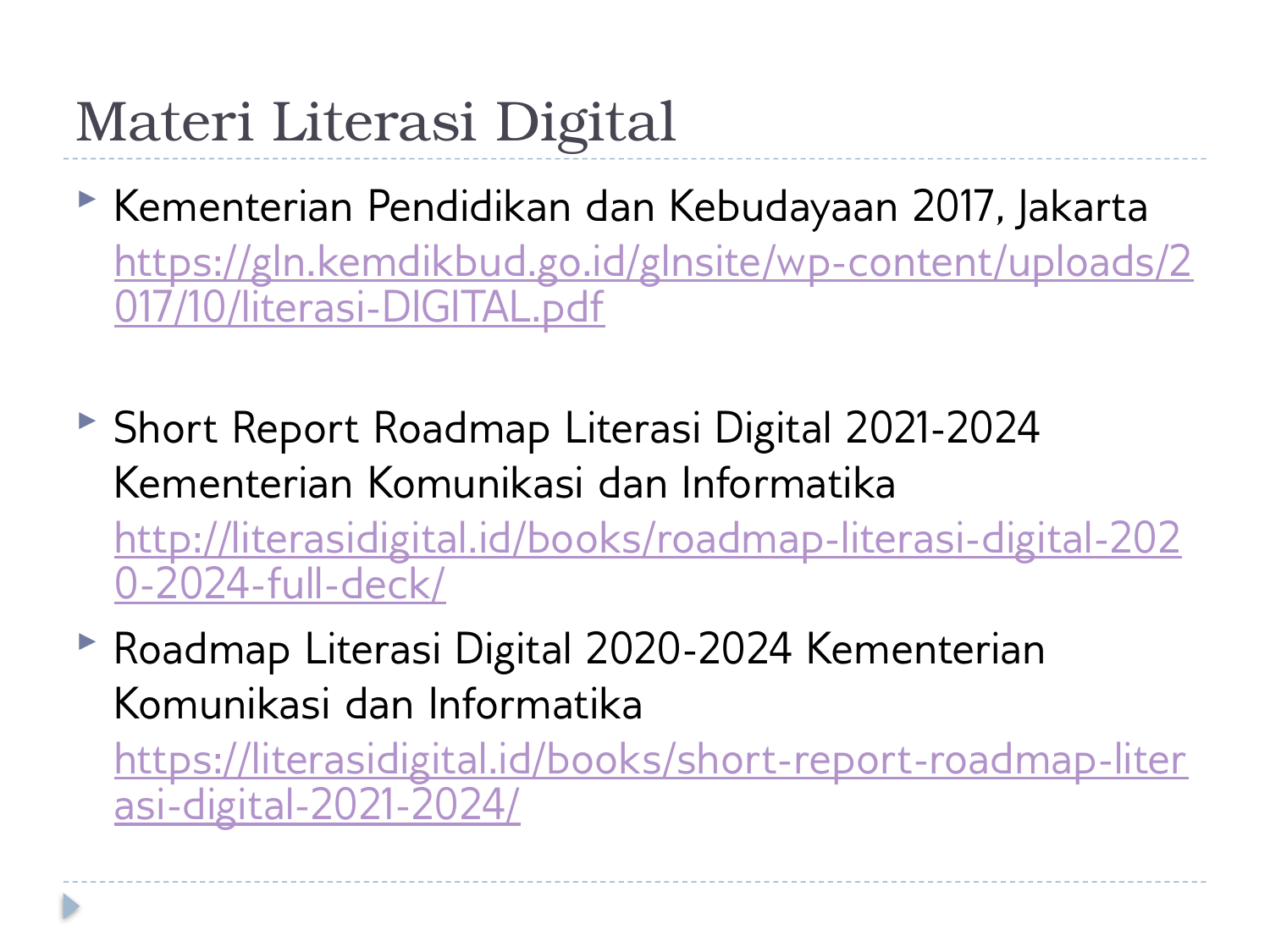

# Materi Literasi Digital
Kementerian Pendidikan dan Kebudayaan 2017, Jakarta https://gln.kemdikbud.go.id/glnsite/wp-content/uploads/2017/10/literasi-DIGITAL.pdf
Short Report Roadmap Literasi Digital 2021-2024 Kementerian Komunikasi dan Informatika http://literasidigital.id/books/roadmap-literasi-digital-2020-2024-full-deck/
Roadmap Literasi Digital 2020-2024 Kementerian Komunikasi dan Informatika https://literasidigital.id/books/short-report-roadmap-literasi-digital-2021-2024/